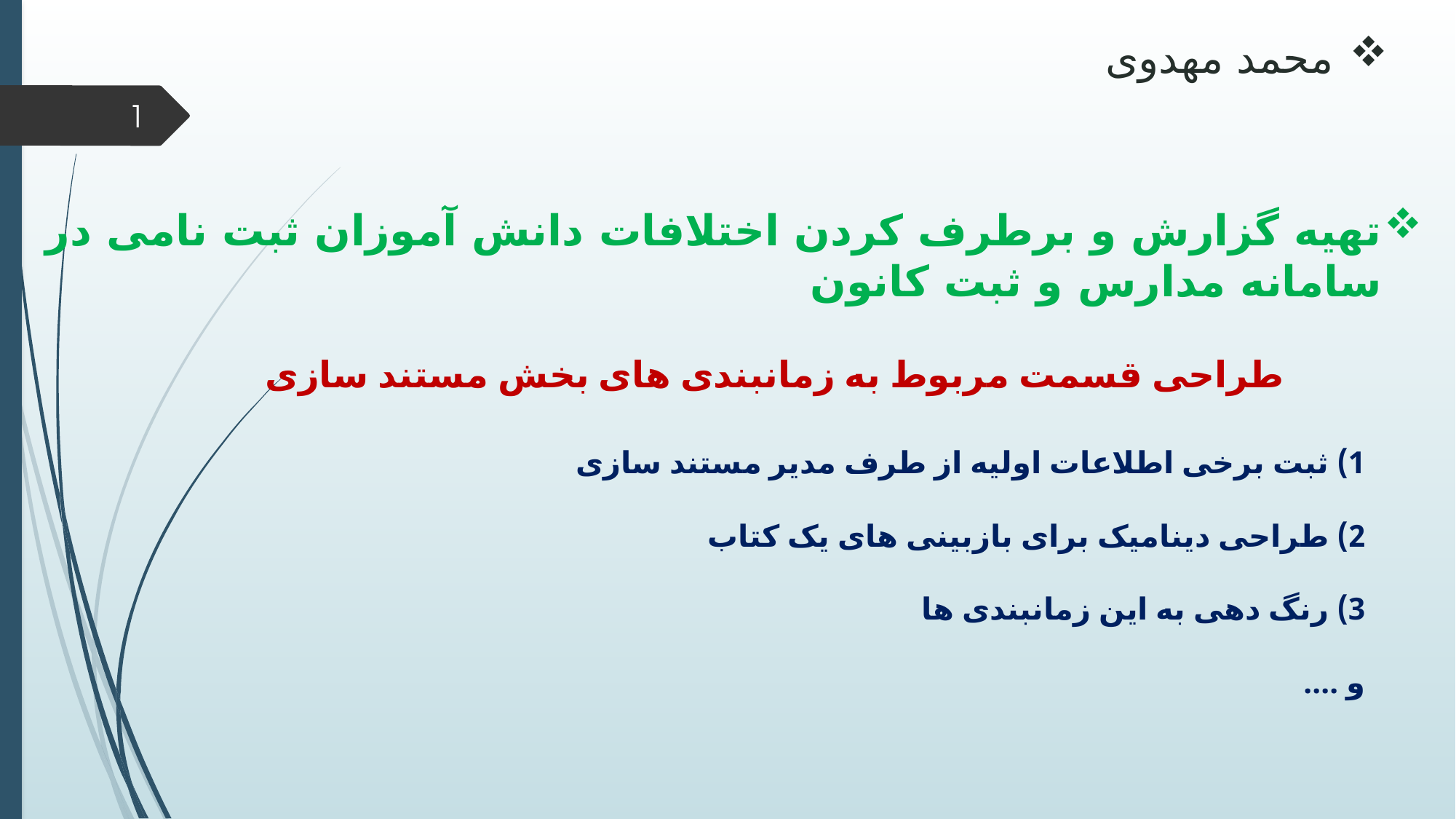

محمد مهدوی
1
تهیه گزارش و برطرف کردن اختلافات دانش آموزان ثبت نامی در سامانه مدارس و ثبت کانون
طراحی قسمت مربوط به زمانبندی های بخش مستند سازی

1) ثبت برخی اطلاعات اولیه از طرف مدیر مستند سازی
2) طراحی دینامیک برای بازبینی های یک کتاب
3) رنگ دهی به این زمانبندی ها
و ....